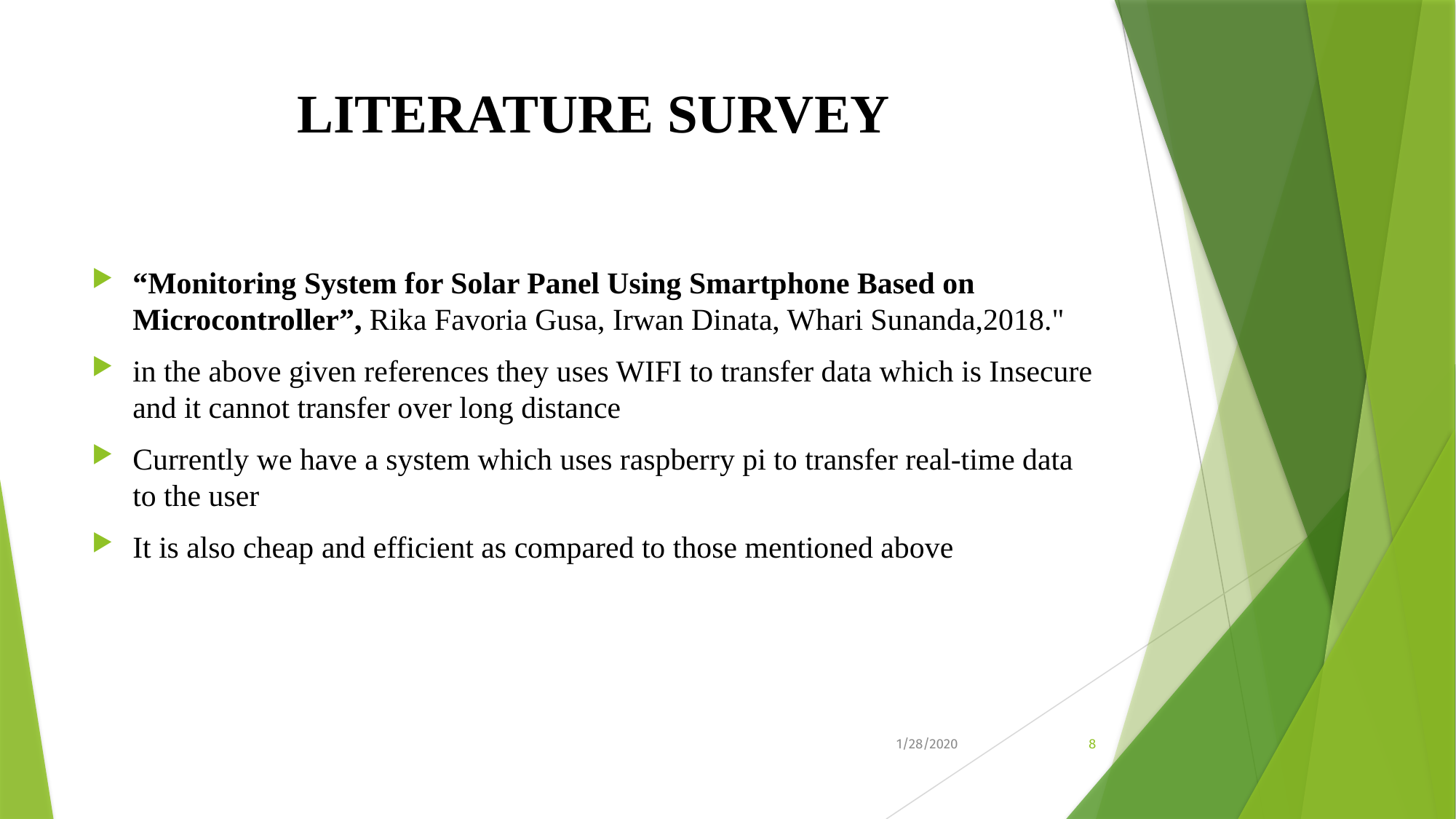

# LITERATURE SURVEY
“Monitoring System for Solar Panel Using Smartphone Based on Microcontroller”, Rika Favoria Gusa, Irwan Dinata, Whari Sunanda,2018."
in the above given references they uses WIFI to transfer data which is Insecure and it cannot transfer over long distance
Currently we have a system which uses raspberry pi to transfer real-time data to the user
It is also cheap and efficient as compared to those mentioned above
1/28/2020
8